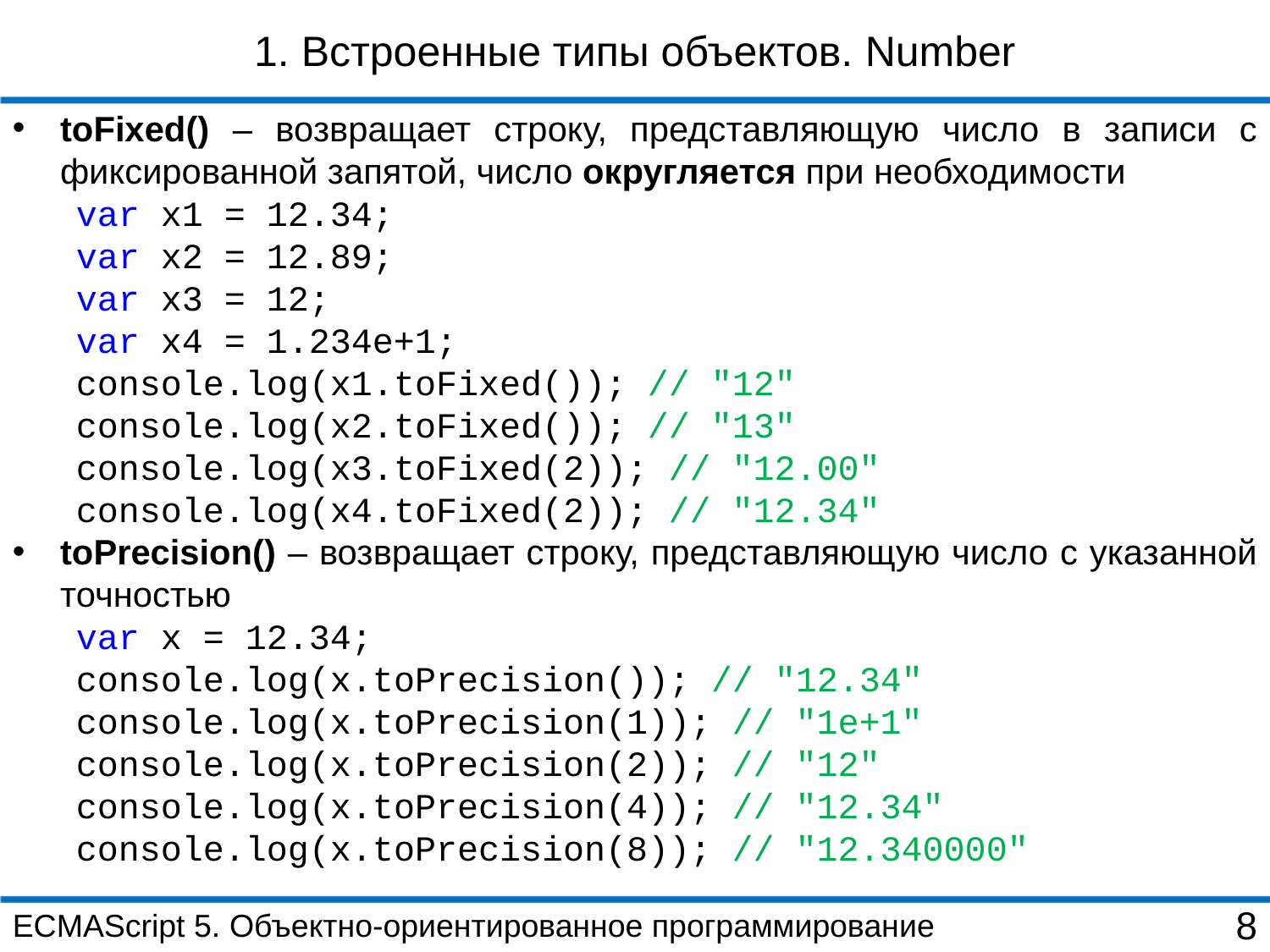

1. Встроенные типы объектов. Number
toFixed() – возвращает строку, представляющую число в записи с фиксированной запятой, число округляется при необходимости
var x1 = 12.34;
var x2 = 12.89;
var x3 = 12;
var x4 = 1.234e+1;
console.log(x1.toFixed()); // "12"
console.log(x2.toFixed()); // "13"
console.log(x3.toFixed(2)); // "12.00"
console.log(x4.toFixed(2)); // "12.34"
toPrecision() – возвращает строку, представляющую число с указанной точностью
var x = 12.34;
console.log(x.toPrecision()); // "12.34"
console.log(x.toPrecision(1)); // "1e+1"
console.log(x.toPrecision(2)); // "12"
console.log(x.toPrecision(4)); // "12.34"
console.log(x.toPrecision(8)); // "12.340000"
ECMAScript 5. Объектно-ориентированное программирование
8